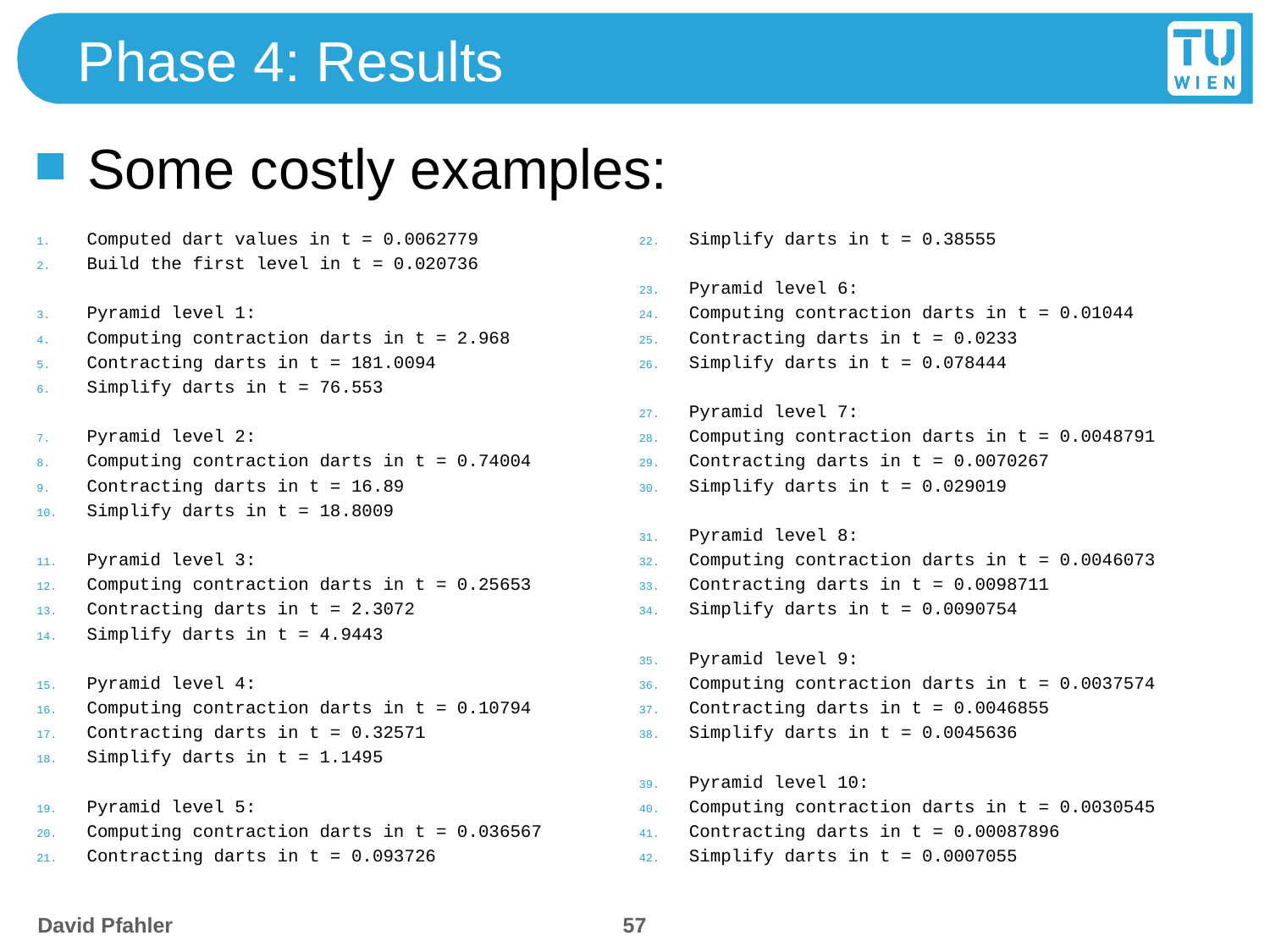

# Phase 4: Results
Some costly examples:
Computed dart values in t = 0.0062779
Build the first level in t = 0.020736

Pyramid level 1:
Computing contraction darts in t = 2.968
Contracting darts in t = 181.0094
Simplify darts in t = 76.553

Pyramid level 2:
Computing contraction darts in t = 0.74004
Contracting darts in t = 16.89
Simplify darts in t = 18.8009

Pyramid level 3:
Computing contraction darts in t = 0.25653
Contracting darts in t = 2.3072
Simplify darts in t = 4.9443

Pyramid level 4:
Computing contraction darts in t = 0.10794
Contracting darts in t = 0.32571
Simplify darts in t = 1.1495

Pyramid level 5:
Computing contraction darts in t = 0.036567
Contracting darts in t = 0.093726
Simplify darts in t = 0.38555

Pyramid level 6:
Computing contraction darts in t = 0.01044
Contracting darts in t = 0.0233
Simplify darts in t = 0.078444

Pyramid level 7:
Computing contraction darts in t = 0.0048791
Contracting darts in t = 0.0070267
Simplify darts in t = 0.029019

Pyramid level 8:
Computing contraction darts in t = 0.0046073
Contracting darts in t = 0.0098711
Simplify darts in t = 0.0090754

Pyramid level 9:
Computing contraction darts in t = 0.0037574
Contracting darts in t = 0.0046855
Simplify darts in t = 0.0045636

Pyramid level 10:
Computing contraction darts in t = 0.0030545
Contracting darts in t = 0.00087896
Simplify darts in t = 0.0007055
57
David Pfahler